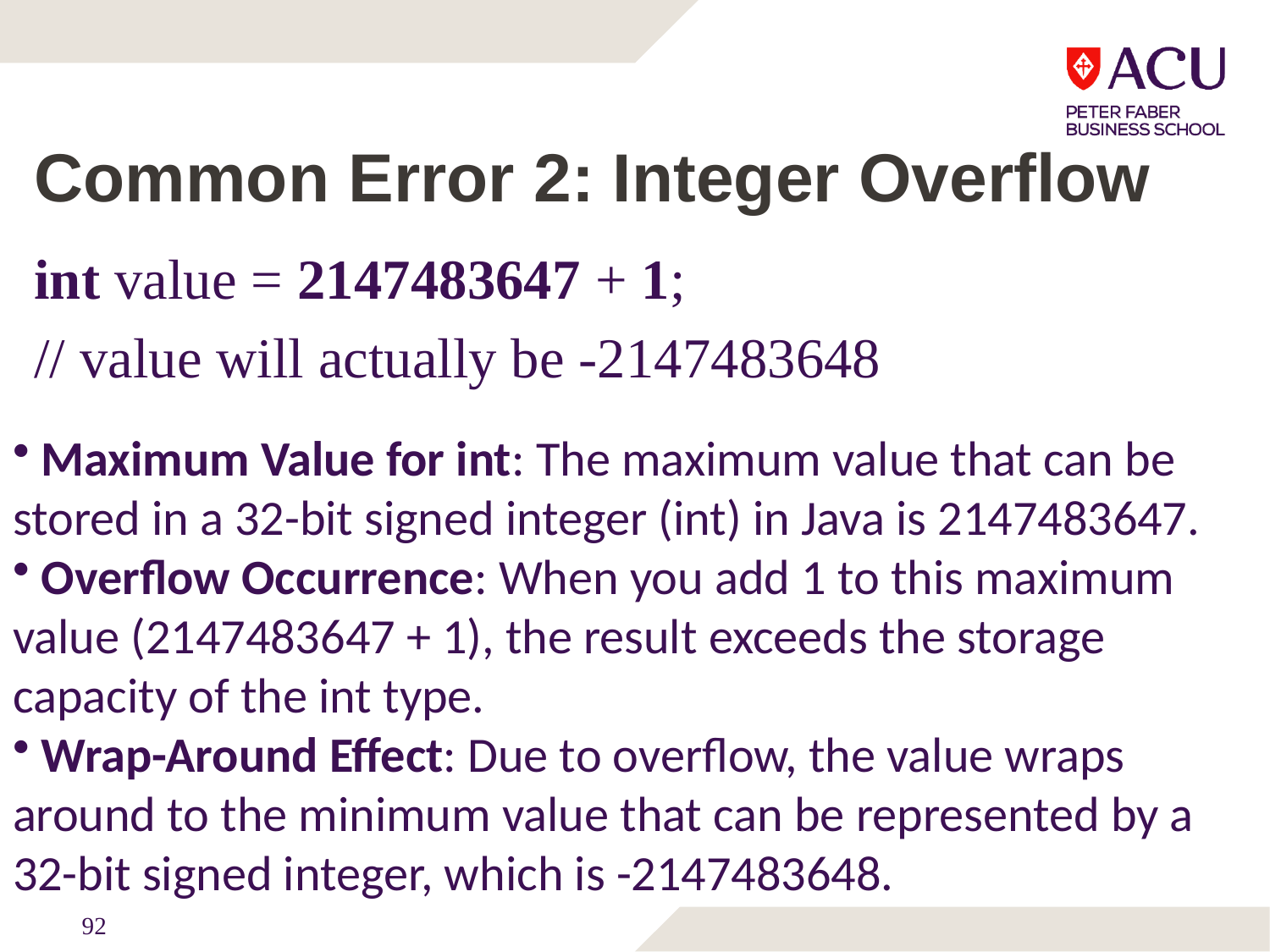

# Common Error 2: Integer Overflow
int value = 2147483647 + 1;
// value will actually be -2147483648
 Maximum Value for int: The maximum value that can be stored in a 32-bit signed integer (int) in Java is 2147483647.
 Overflow Occurrence: When you add 1 to this maximum value (2147483647 + 1), the result exceeds the storage capacity of the int type.
 Wrap-Around Effect: Due to overflow, the value wraps around to the minimum value that can be represented by a 32-bit signed integer, which is -2147483648.
92